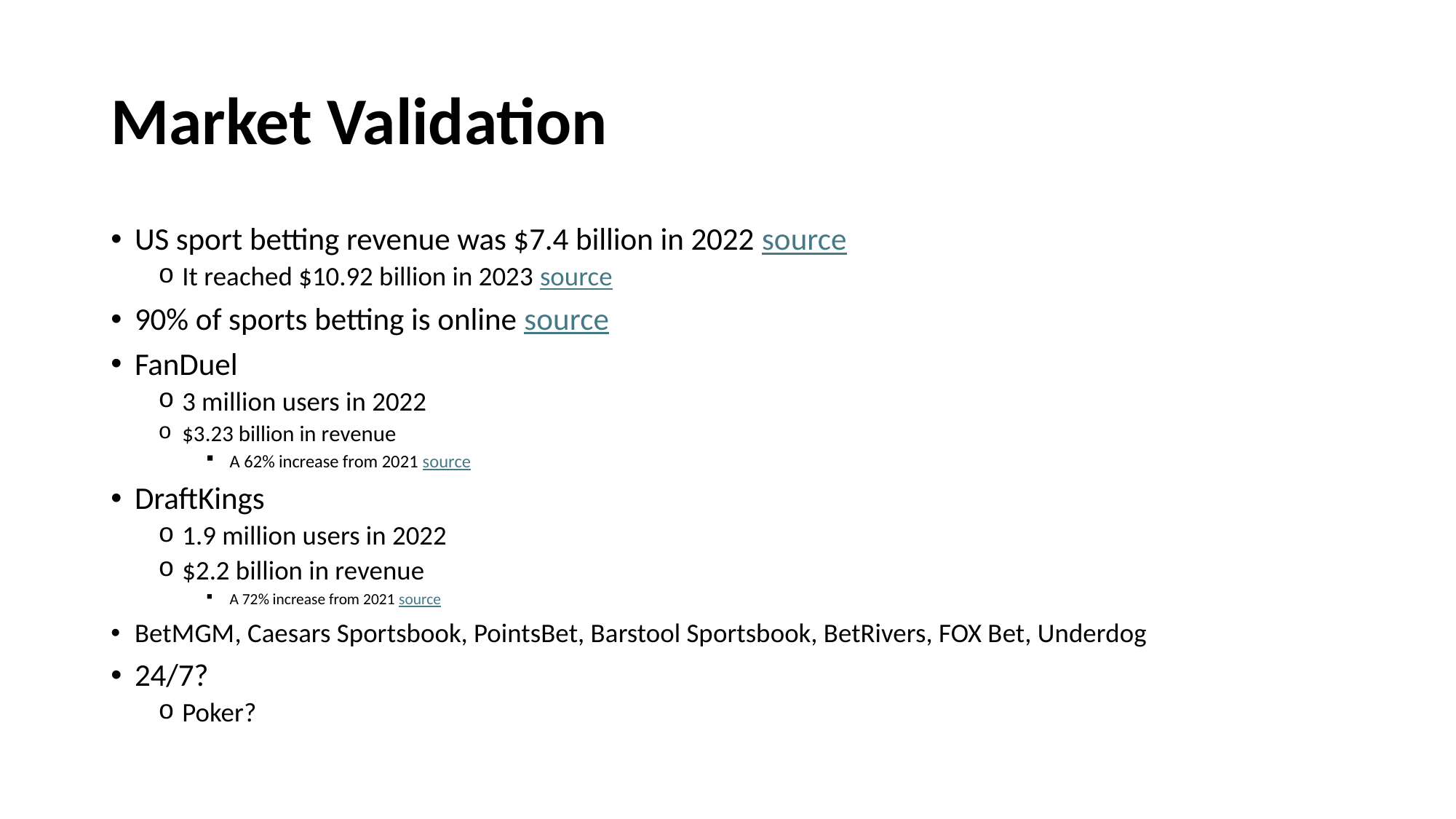

# Market Validation
US sport betting revenue was $7.4 billion in 2022 source
It reached $10.92 billion in 2023 source
90% of sports betting is online source
FanDuel
3 million users in 2022
$3.23 billion in revenue
A 62% increase from 2021 source
DraftKings
1.9 million users in 2022
$2.2 billion in revenue
A 72% increase from 2021 source
BetMGM, Caesars Sportsbook, PointsBet, Barstool Sportsbook, BetRivers, FOX Bet, Underdog
24/7?
Poker?